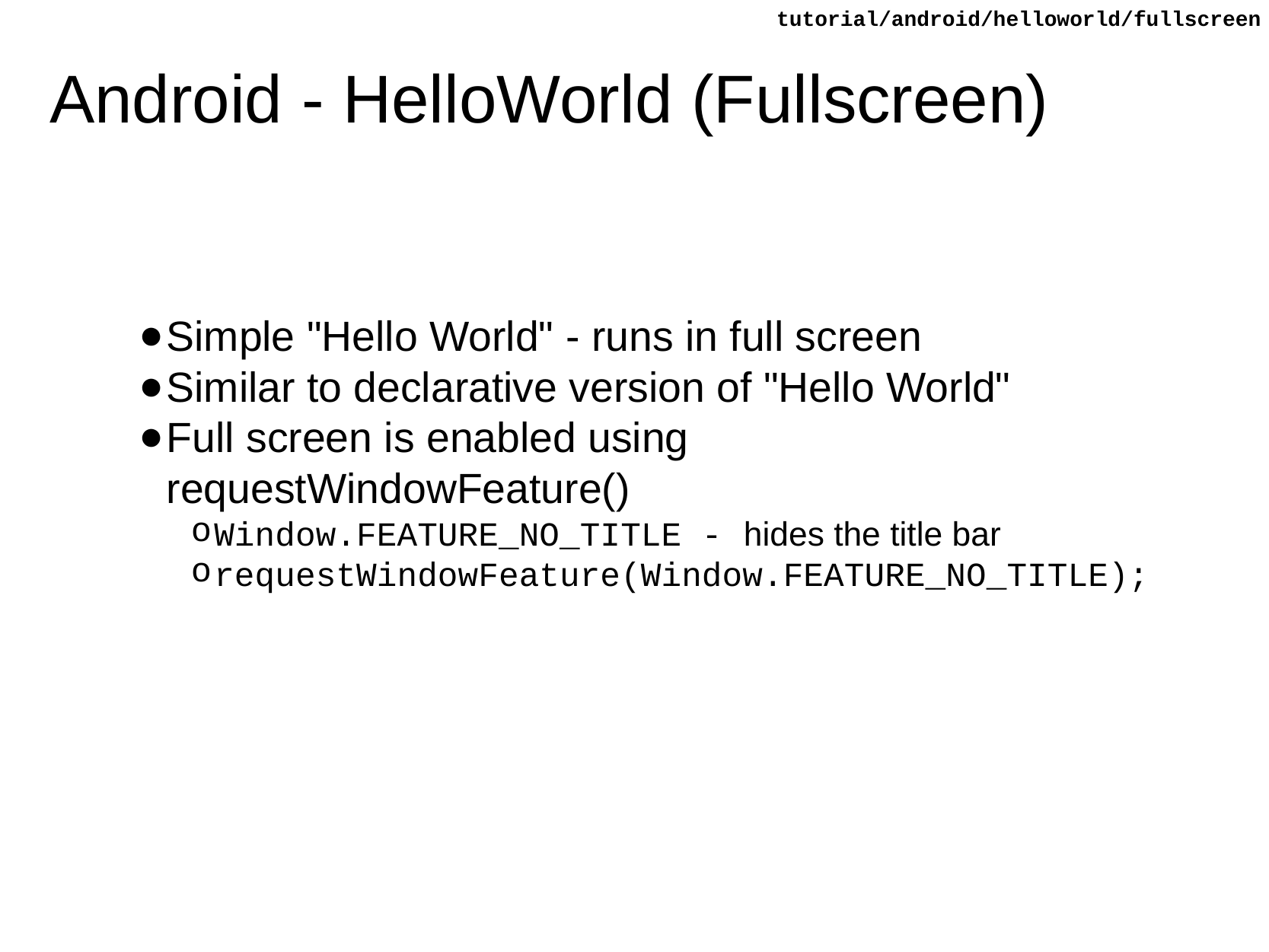

tutorial/android/helloworld/fullscreen
# Android - HelloWorld (Fullscreen)
Simple "Hello World" - runs in full screen
Similar to declarative version of "Hello World"
Full screen is enabled using requestWindowFeature()
Window.FEATURE_NO_TITLE - hides the title bar
requestWindowFeature(Window.FEATURE_NO_TITLE);